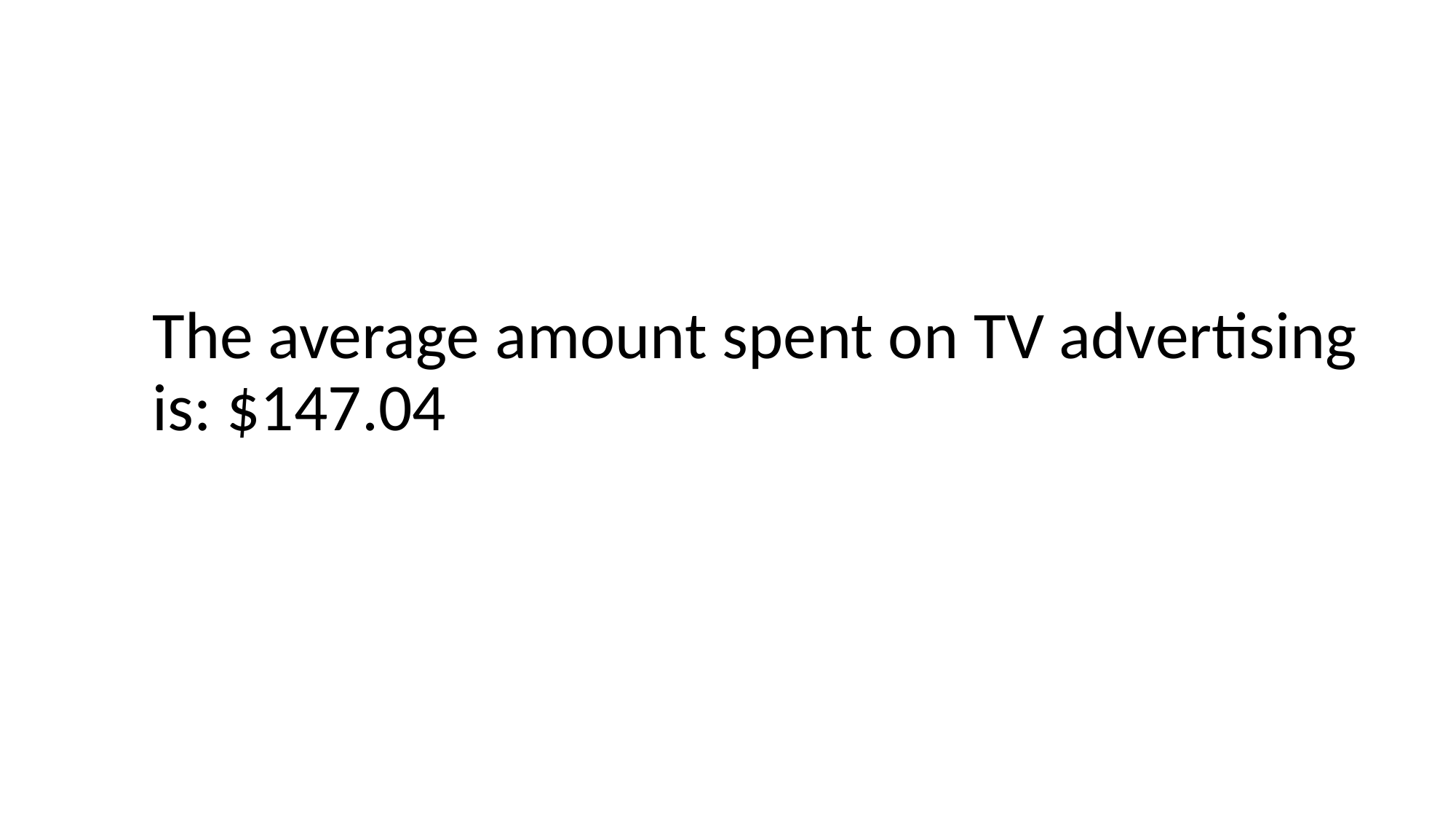

# The average amount spent on TV advertising is: $147.04